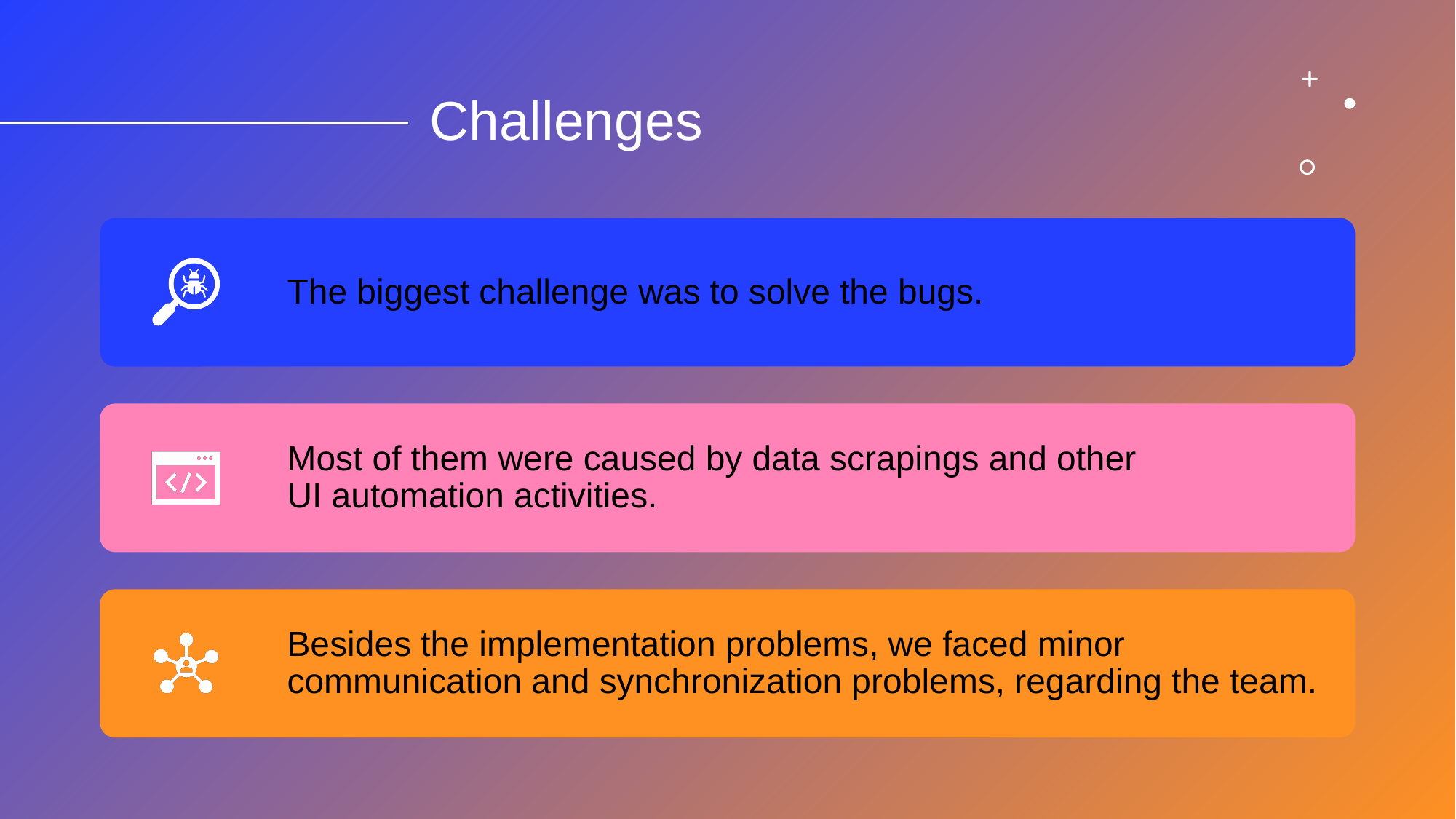

# Challenges

The biggest challenge was to solve the bugs.
Most of them were caused by data scrapings and other UI automation activities.
Besides the implementation problems, we faced minor communication and synchronization problems, regarding the team.